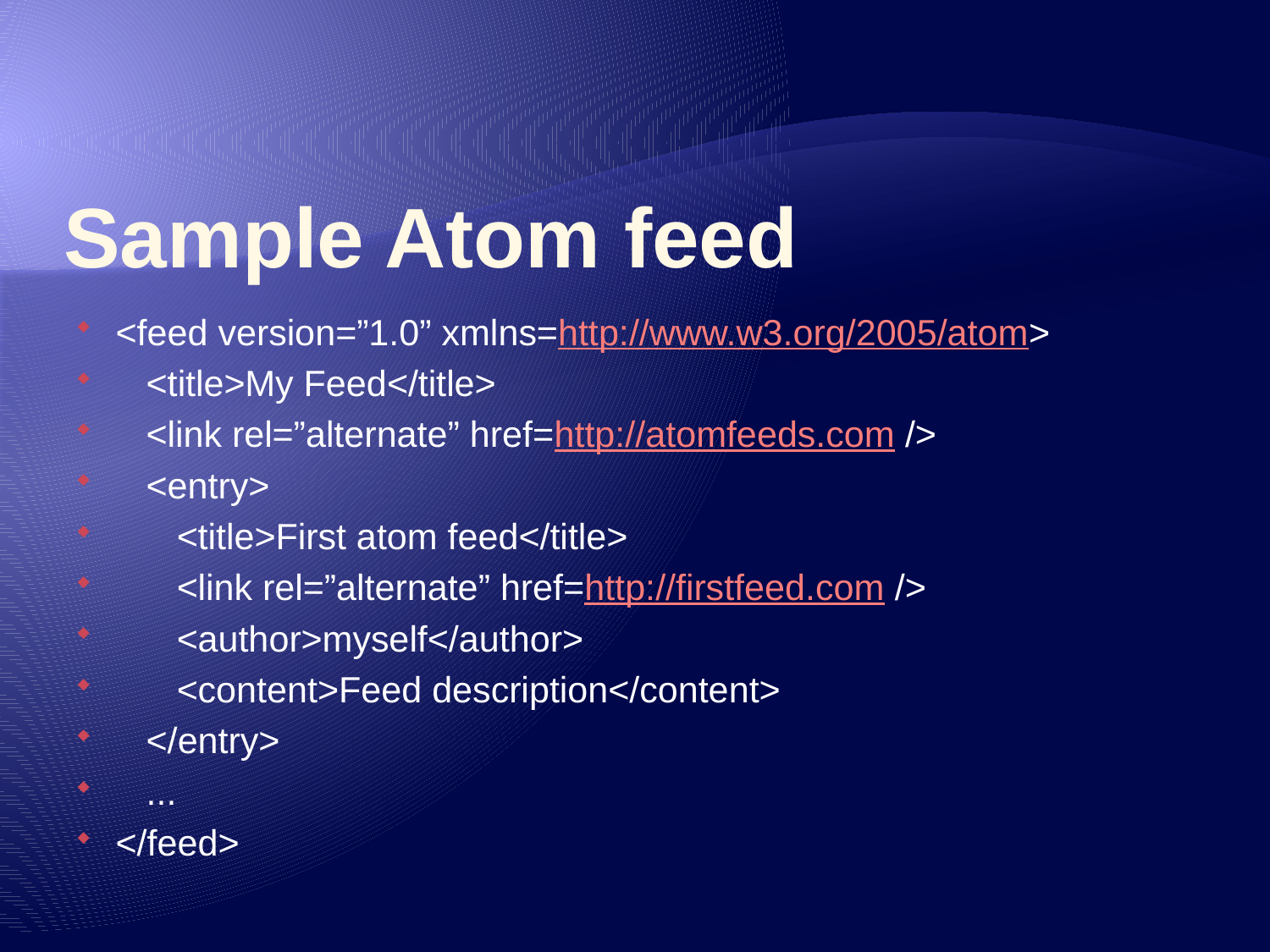

# Sample Atom feed
<feed version=”1.0” xmlns=http://www.w3.org/2005/atom>
   <title>My Feed</title>
   <link rel=”alternate” href=http://atomfeeds.com />
   <entry>
      <title>First atom feed</title>
      <link rel=”alternate” href=http://firstfeed.com />
      <author>myself</author>
      <content>Feed description</content>
   </entry>
   ...
</feed>